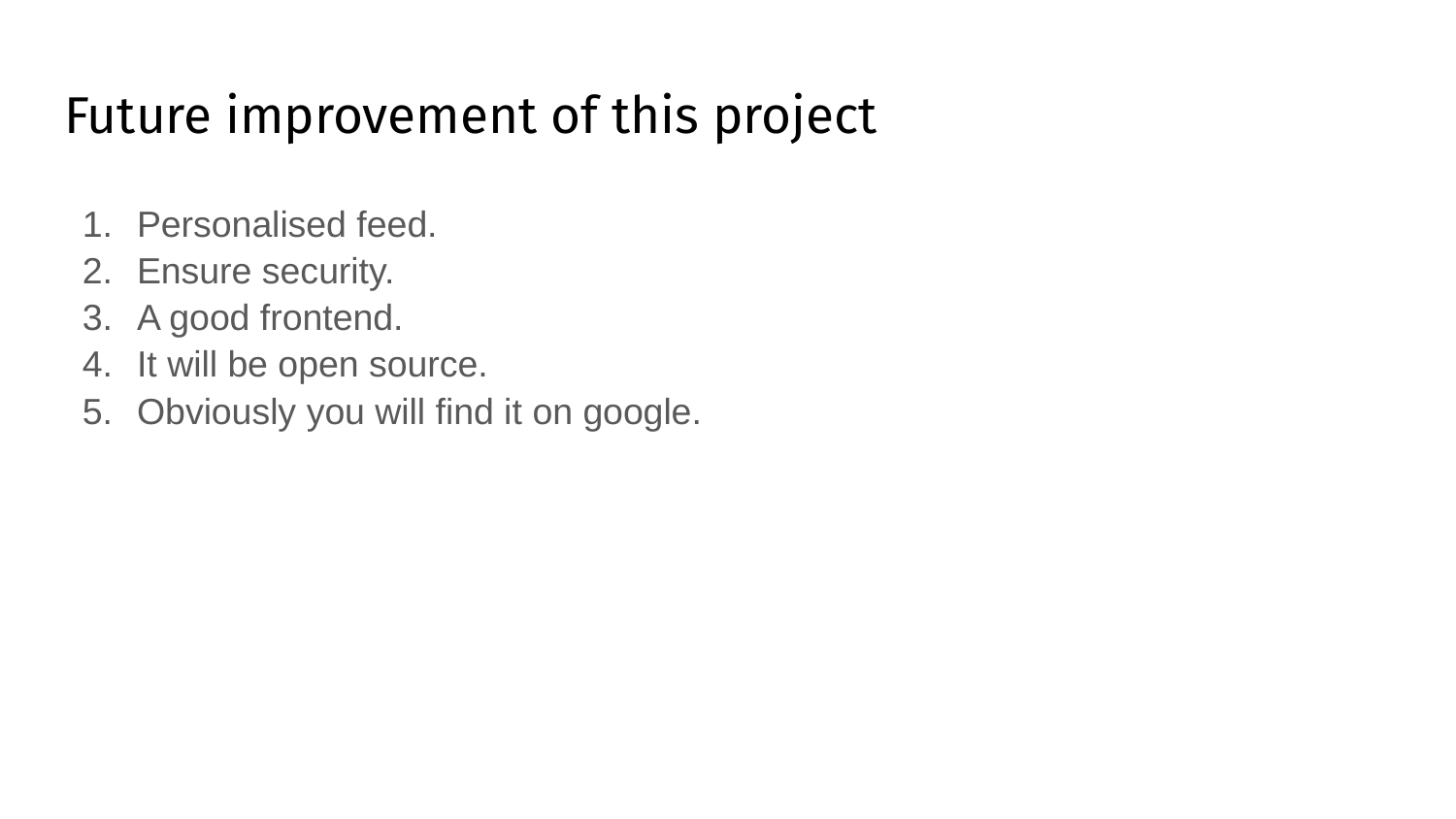

# Future improvement of this project
Personalised feed.
Ensure security.
A good frontend.
It will be open source.
Obviously you will find it on google.